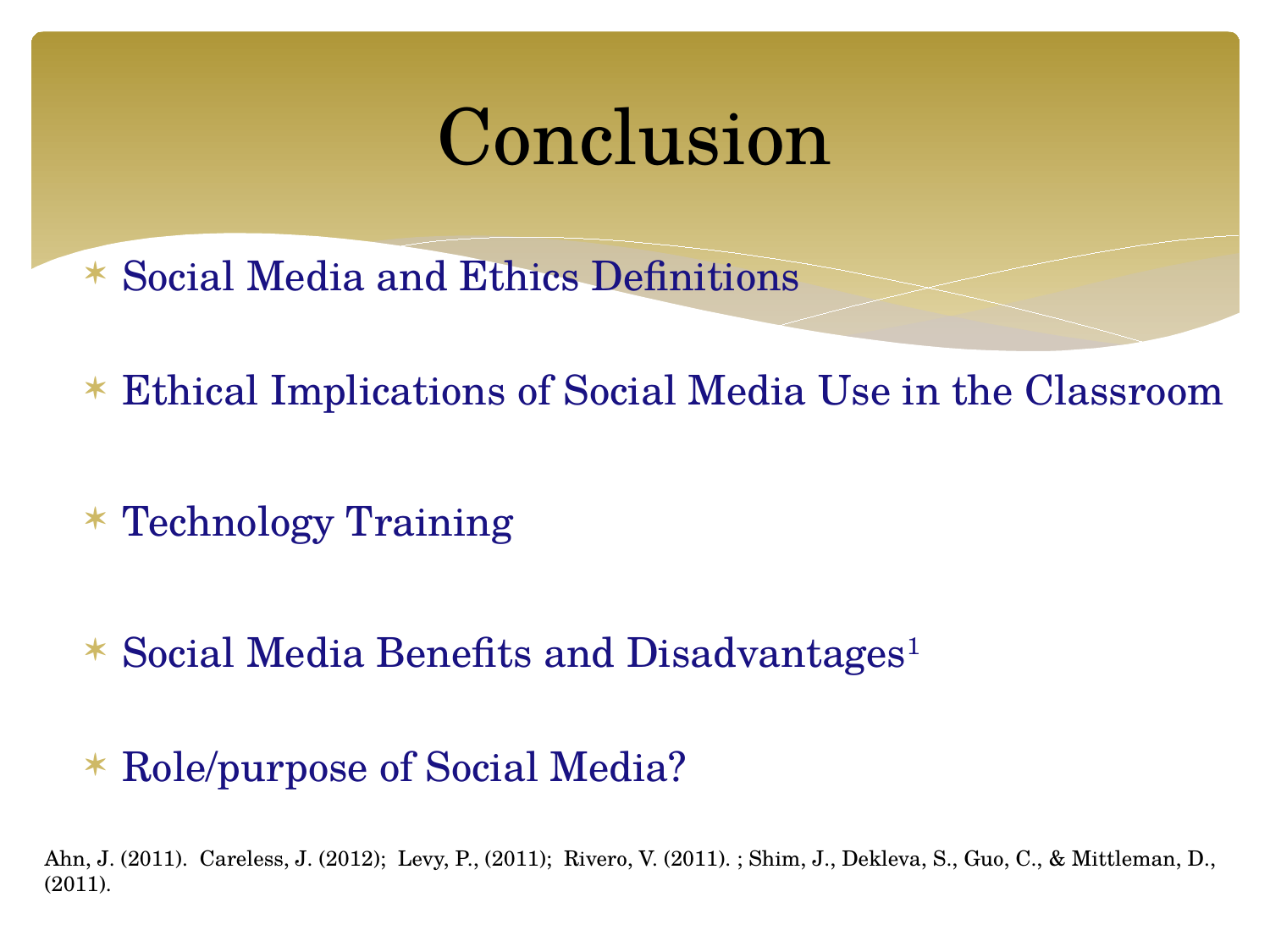

# Conclusion
Social Media and Ethics Definitions

Ethical Implications of Social Media Use in the Classroom

Technology Training

Social Media Benefits and Disadvantages1

Role/purpose of Social Media?

Ahn, J. (2011).  Careless, J. (2012);  Levy, P., (2011);  Rivero, V. (2011). ; Shim, J., Dekleva, S., Guo, C., & Mittleman, D., (2011).